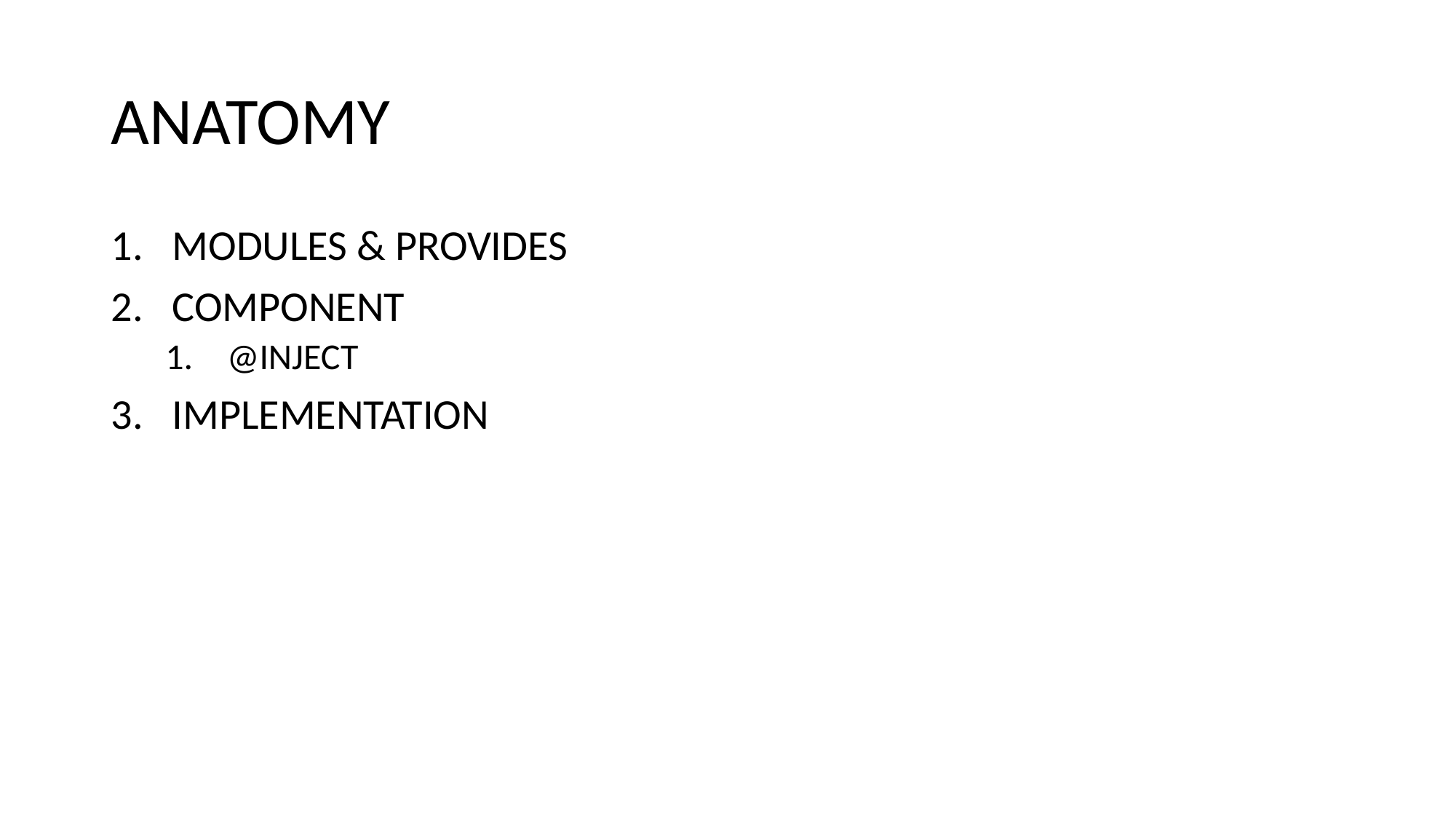

# ANATOMY
MODULES & PROVIDES
COMPONENT
@INJECT
IMPLEMENTATION